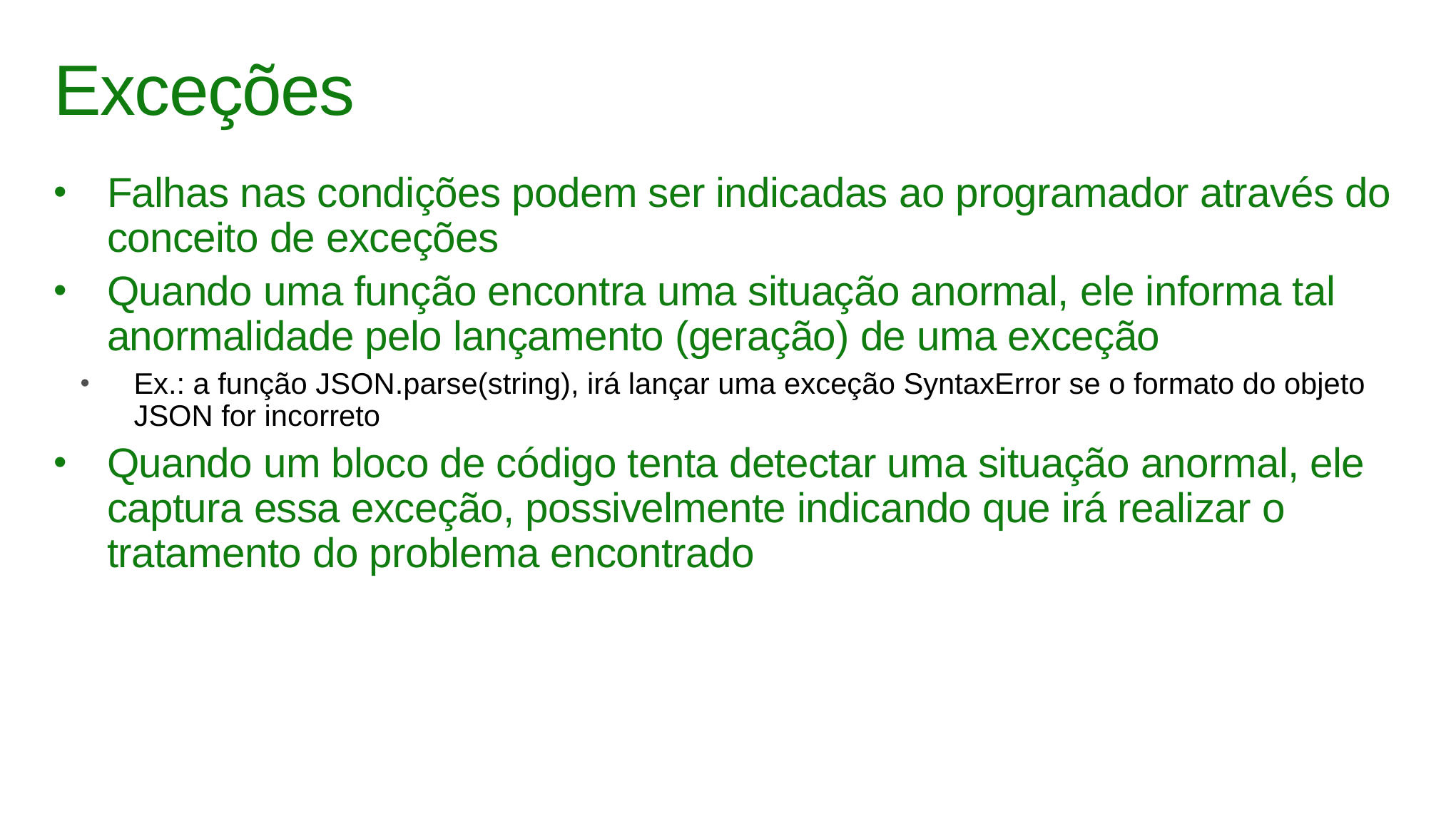

# Exceções
Falhas nas condições podem ser indicadas ao programador através do conceito de exceções
Quando uma função encontra uma situação anormal, ele informa tal anormalidade pelo lançamento (geração) de uma exceção
Ex.: a função JSON.parse(string), irá lançar uma exceção SyntaxError se o formato do objeto JSON for incorreto
Quando um bloco de código tenta detectar uma situação anormal, ele captura essa exceção, possivelmente indicando que irá realizar o tratamento do problema encontrado